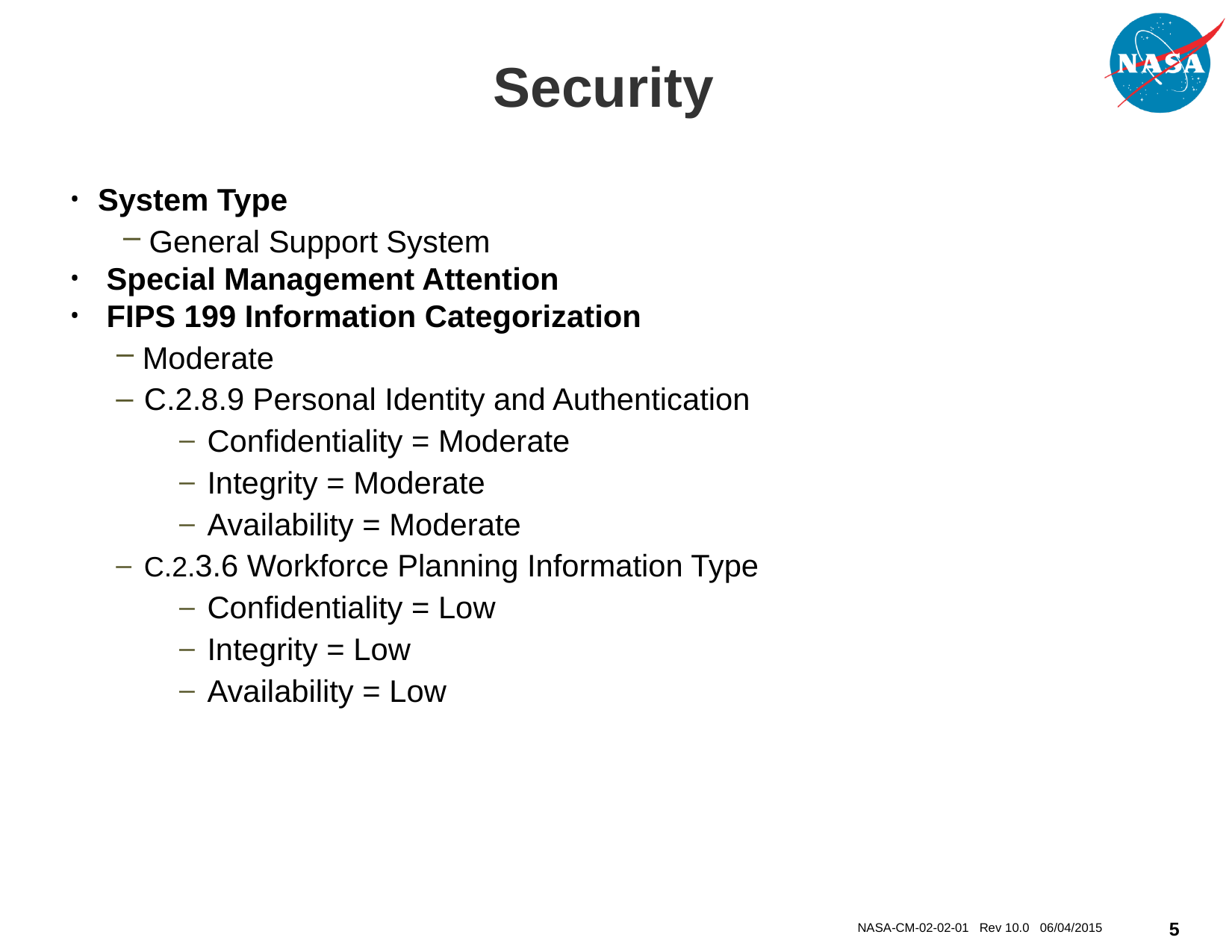

# Security
System Type
 General Support System
 Special Management Attention
 FIPS 199 Information Categorization
 Moderate
C.2.8.9 Personal Identity and Authentication
Confidentiality = Moderate
Integrity = Moderate
Availability = Moderate
C.2.3.6 Workforce Planning Information Type
Confidentiality = Low
Integrity = Low
Availability = Low

NASA-CM-02-02-01   Rev 10.0   06/04/2015
5